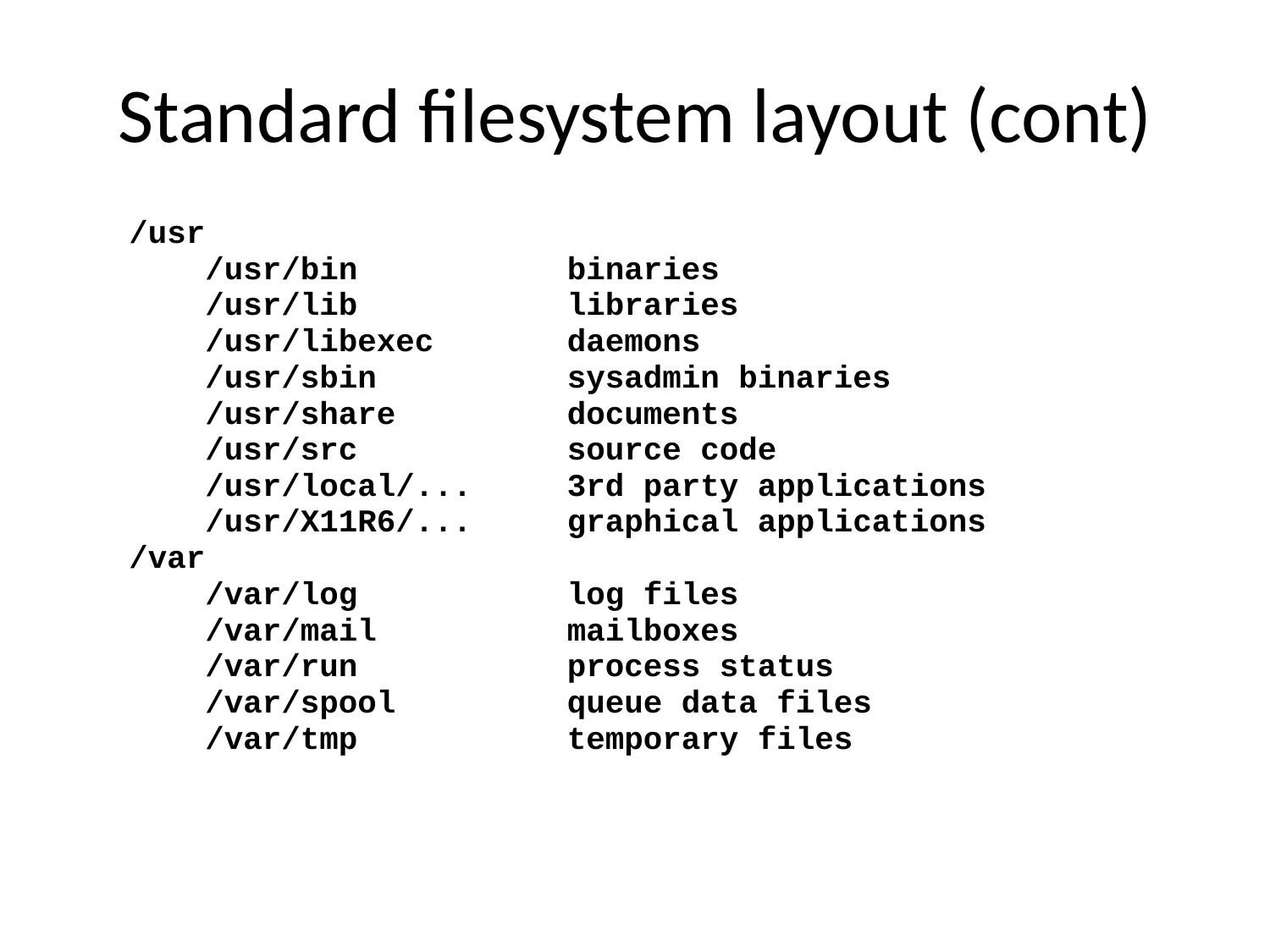

# Standard filesystem layout (cont)‏
/usr
    /usr/bin           binaries
    /usr/lib           libraries
    /usr/libexec       daemons
    /usr/sbin          sysadmin binaries
    /usr/share         documents
    /usr/src           source code
    /usr/local/...     3rd party applications
    /usr/X11R6/...     graphical applications
/var
    /var/log           log files
    /var/mail          mailboxes
    /var/run           process status
    /var/spool         queue data files
    /var/tmp           temporary files